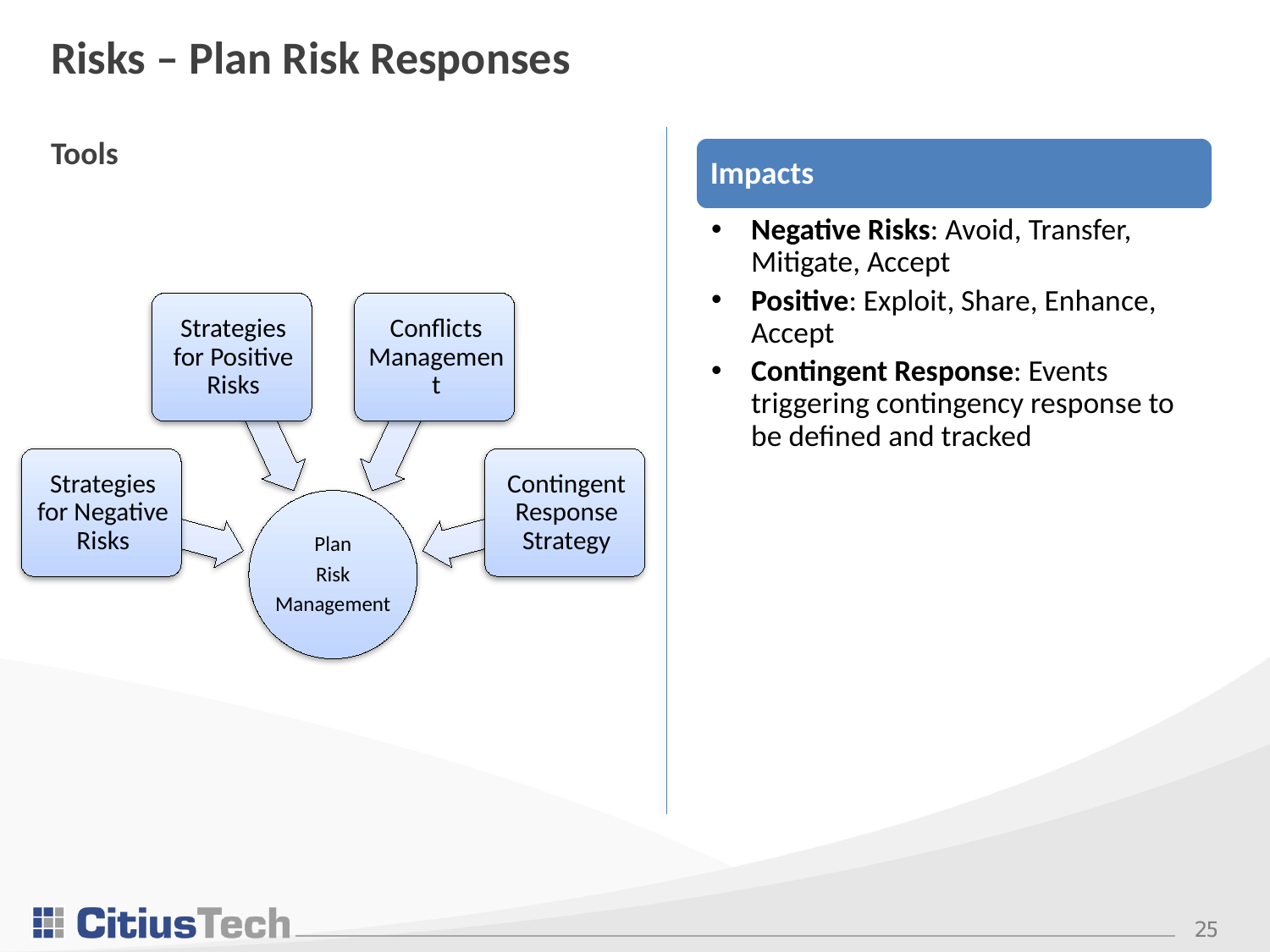

# Risks – Plan Risk Responses
Tools
Impacts
Negative Risks: Avoid, Transfer, Mitigate, Accept
Positive: Exploit, Share, Enhance, Accept
Contingent Response: Events triggering contingency response to be defined and tracked
Plan
Risk
Management
Strategies for Negative Risks
Strategies for Positive Risks
Conflicts Management
Contingent Response Strategy